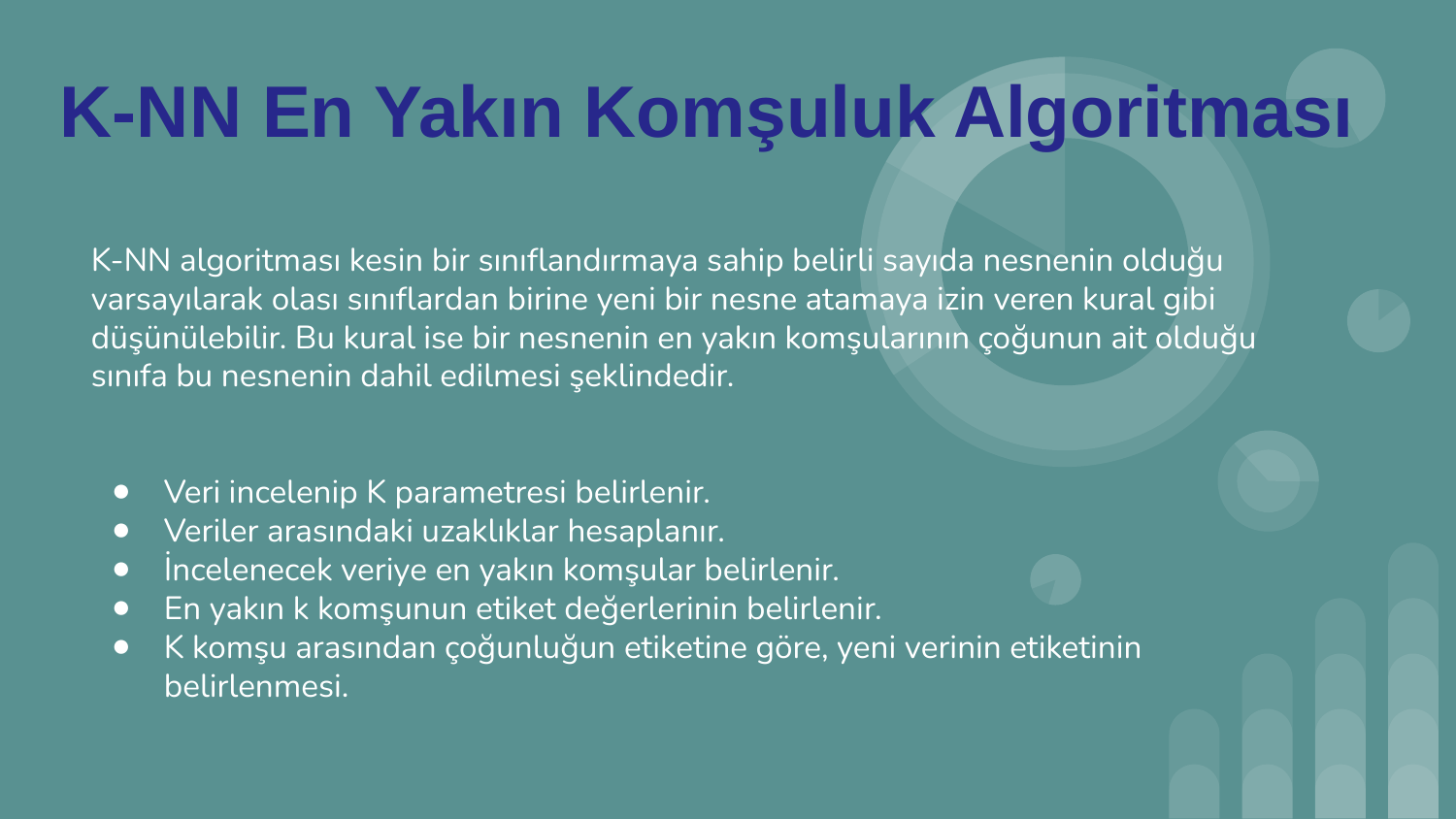

K-NN En Yakın Komşuluk Algoritması
#
K-NN algoritması kesin bir sınıflandırmaya sahip belirli sayıda nesnenin olduğu varsayılarak olası sınıflardan birine yeni bir nesne atamaya izin veren kural gibi düşünülebilir. Bu kural ise bir nesnenin en yakın komşularının çoğunun ait olduğu sınıfa bu nesnenin dahil edilmesi şeklindedir.

Veri incelenip K parametresi belirlenir.
Veriler arasındaki uzaklıklar hesaplanır.
İncelenecek veriye en yakın komşular belirlenir.
En yakın k komşunun etiket değerlerinin belirlenir.
K komşu arasından çoğunluğun etiketine göre, yeni verinin etiketinin belirlenmesi.